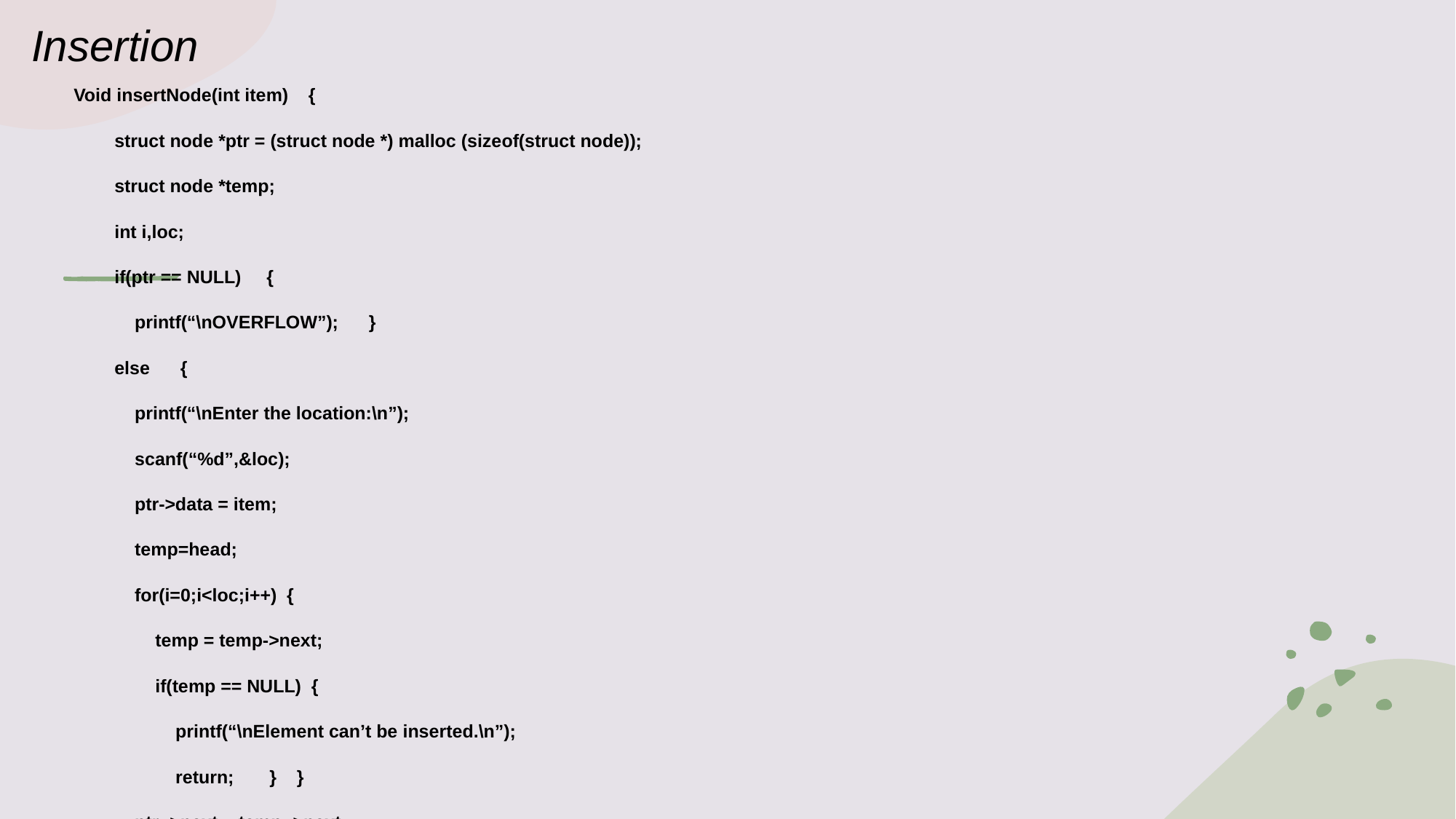

# Insertion
Void insertNode(int item)    {
        struct node *ptr = (struct node *) malloc (sizeof(struct node));
        struct node *temp;
        int i,loc;
        if(ptr == NULL)     {
            printf(“\nOVERFLOW”);      }
        else      {
            printf(“\nEnter the location:\n”);
            scanf(“%d”,&loc);
            ptr->data = item;
            temp=head;
            for(i=0;i<loc;i++)  {
                temp = temp->next;
                if(temp == NULL)  {
                    printf(“\nElement can’t be inserted.\n”);
                    return;       }    }
            ptr ->next = temp ->next;
            temp ->next = ptr;
            printf(“\nNode inserted successfully!!”);   }     }